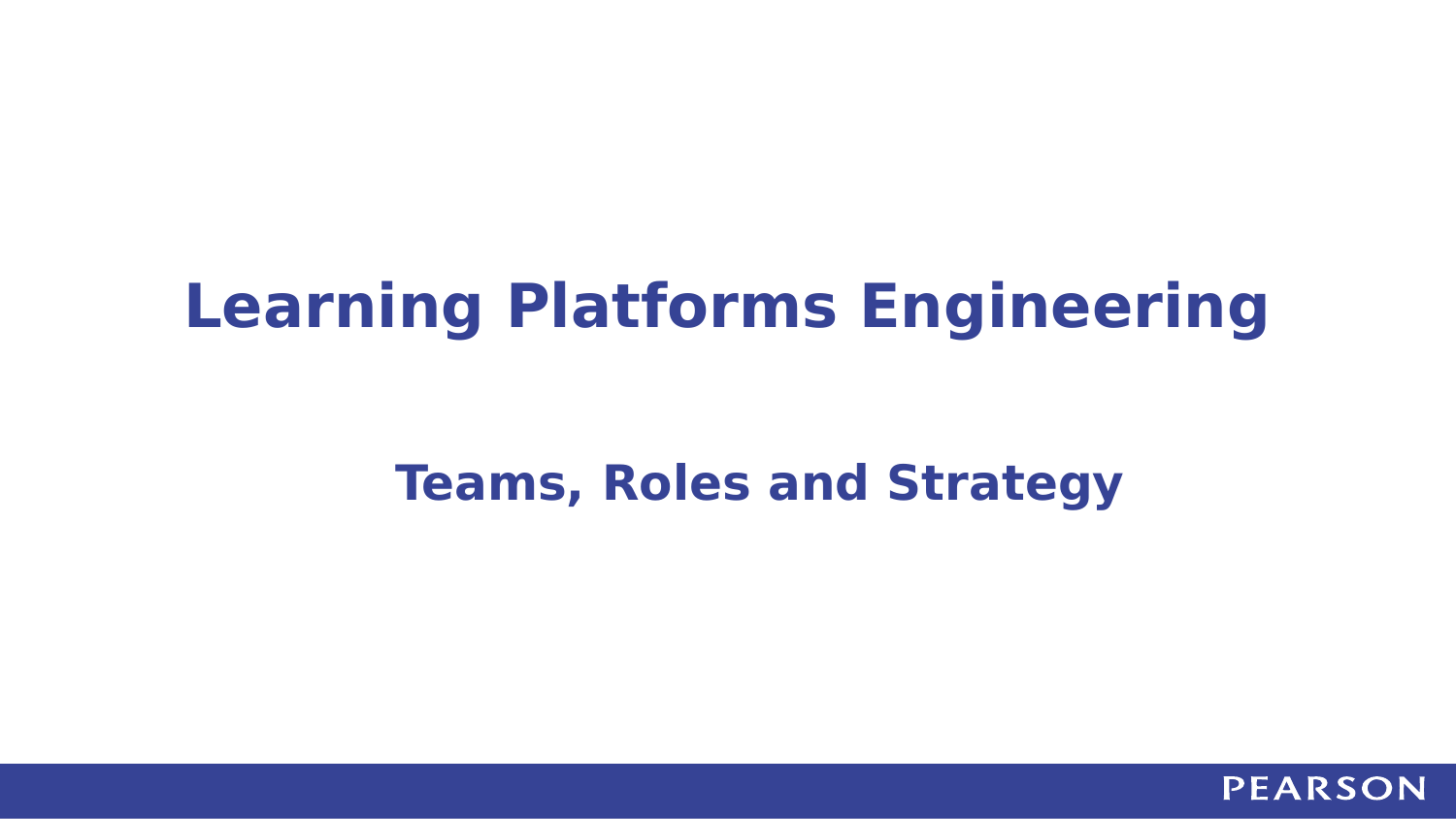

# Learning Platforms Engineering

Teams, Roles and Strategy